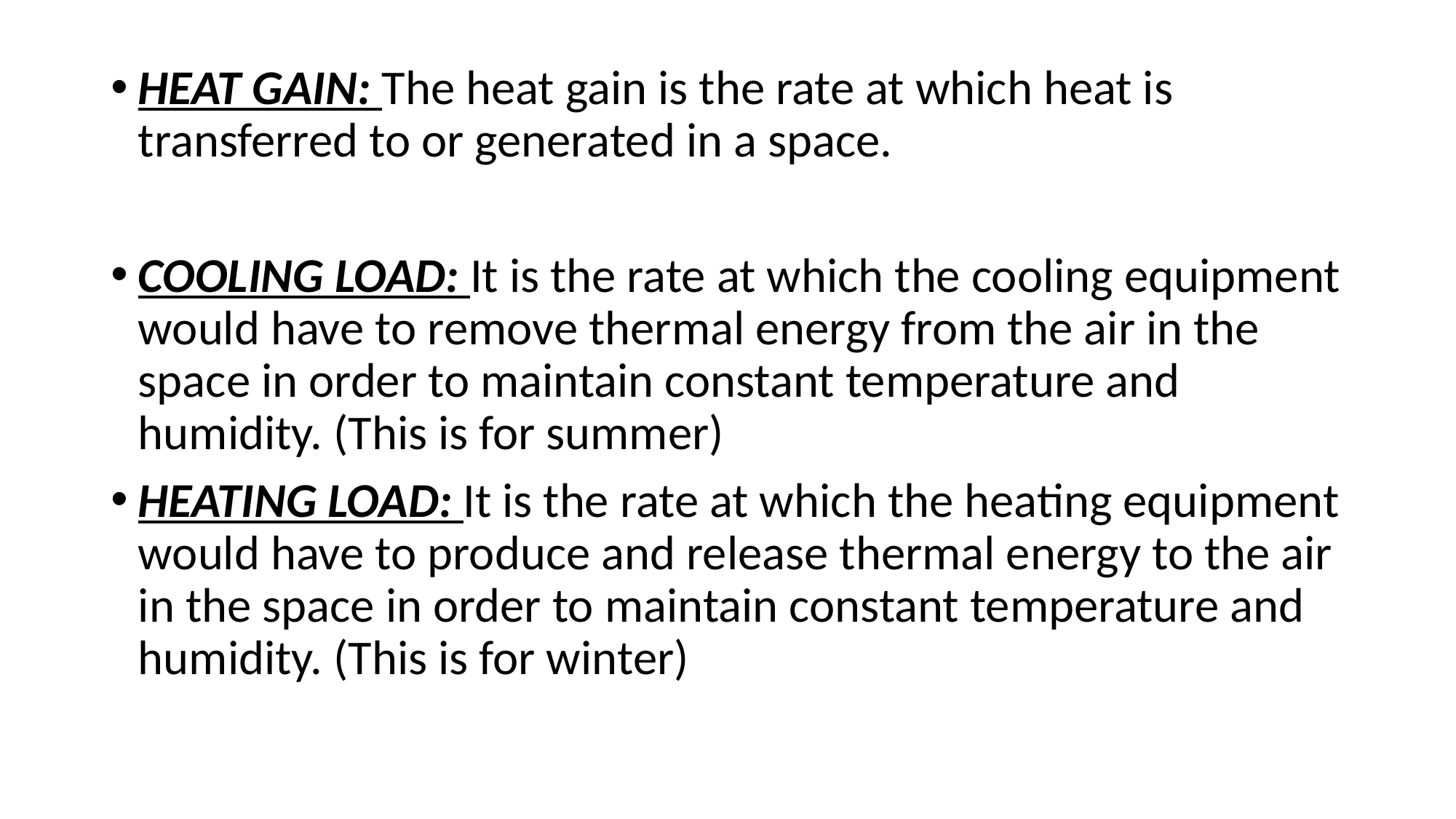

HEAT GAIN: The heat gain is the rate at which heat is transferred to or generated in a space.

COOLING LOAD: It is the rate at which the cooling equipment would have to remove thermal energy from the air in the space in order to maintain constant temperature and humidity. (This is for summer)
HEATING LOAD: It is the rate at which the heating equipment would have to produce and release thermal energy to the air in the space in order to maintain constant temperature and humidity. (This is for winter)